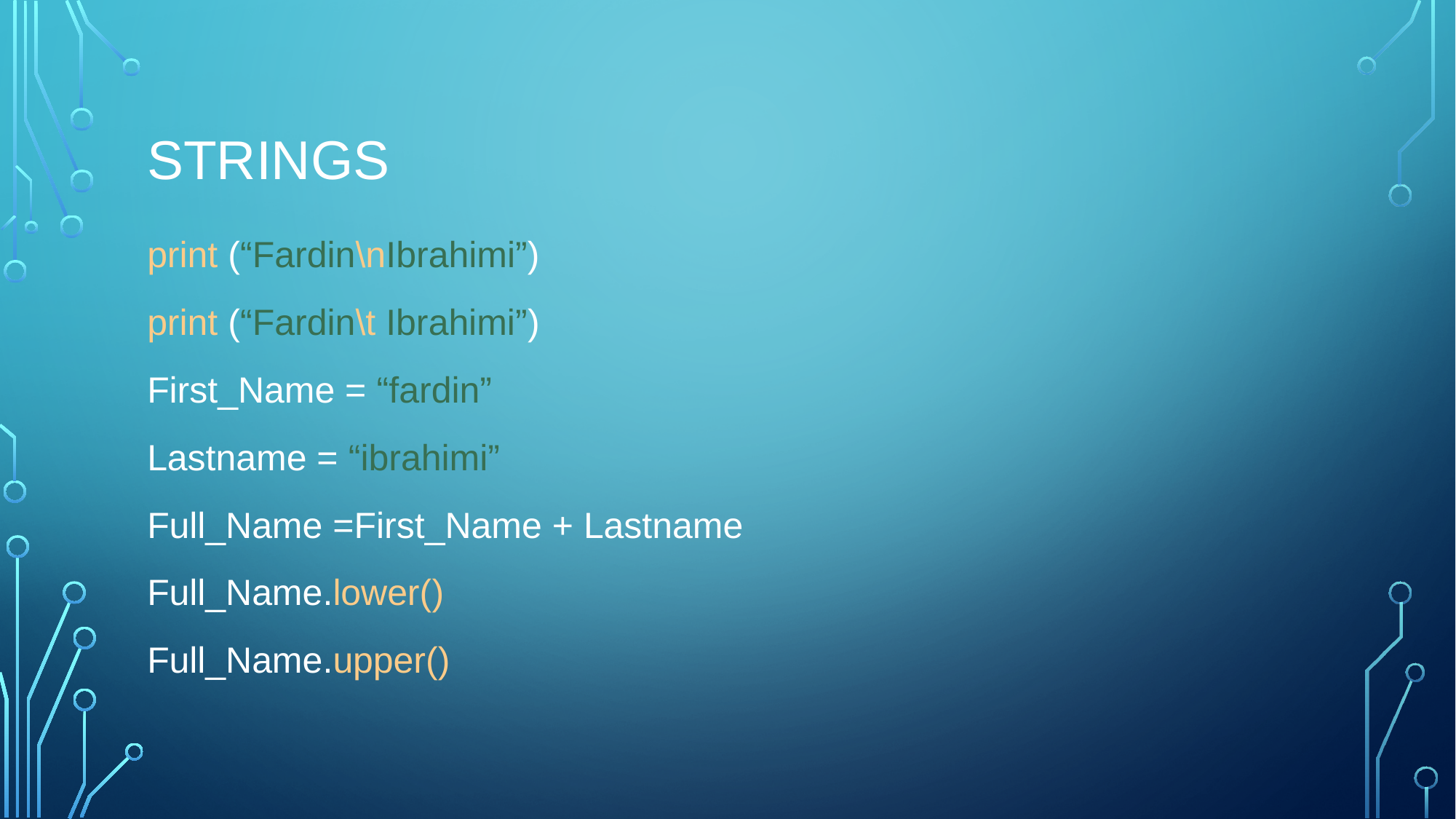

# Strings
print (“Fardin\nIbrahimi”)
print (“Fardin\t Ibrahimi”)
First_Name = “fardin”
Lastname = “ibrahimi”
Full_Name =First_Name + Lastname
Full_Name.lower()
Full_Name.upper()